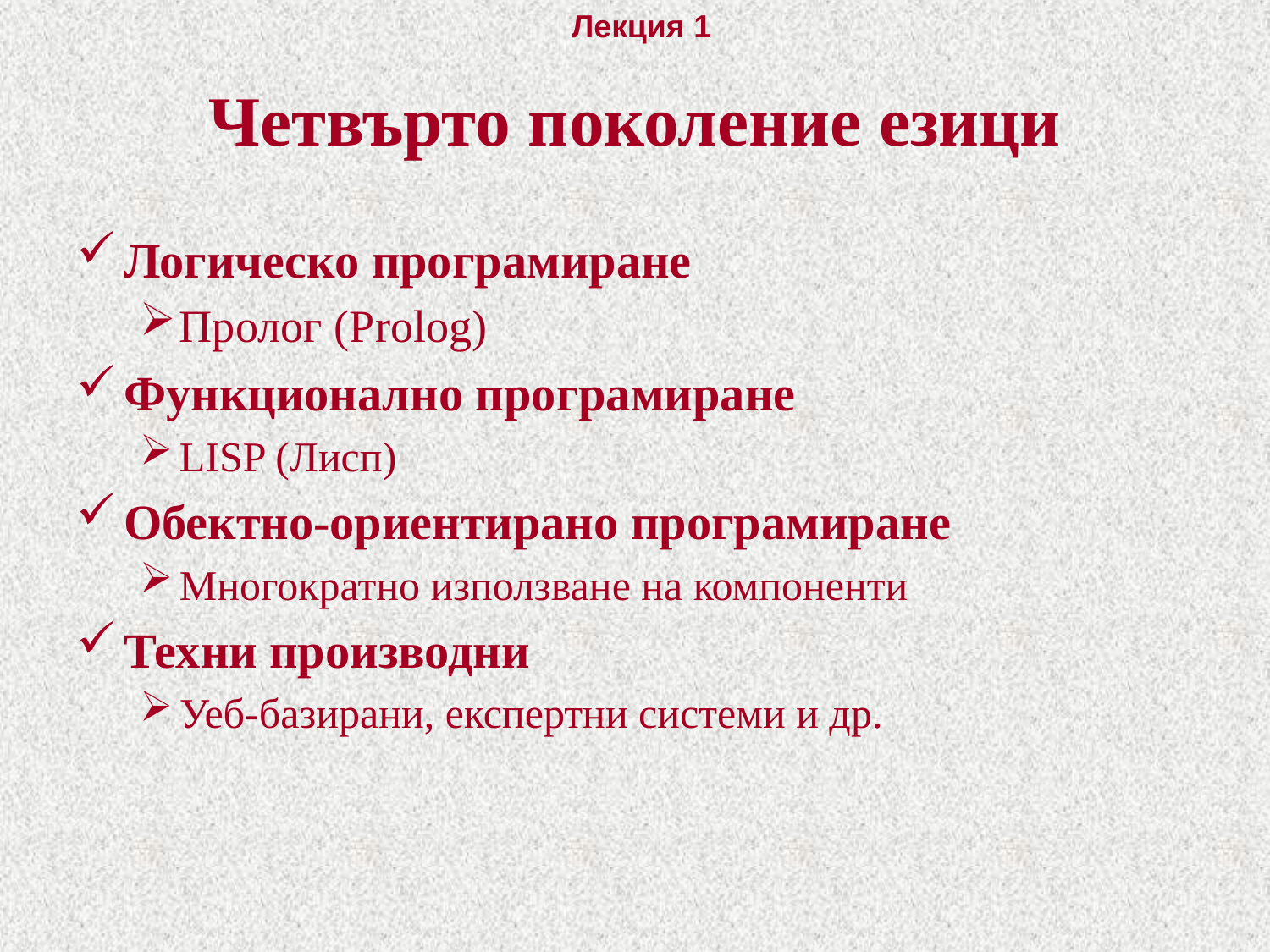

# Четвърто поколение езици
Логическо програмиране
Пролог (Prolog)
Функционално програмиране
LISP (Лисп)
Обектно-ориентирано програмиране
Многократно използване на компоненти
Техни производни
Уеб-базирани, експертни системи и др.